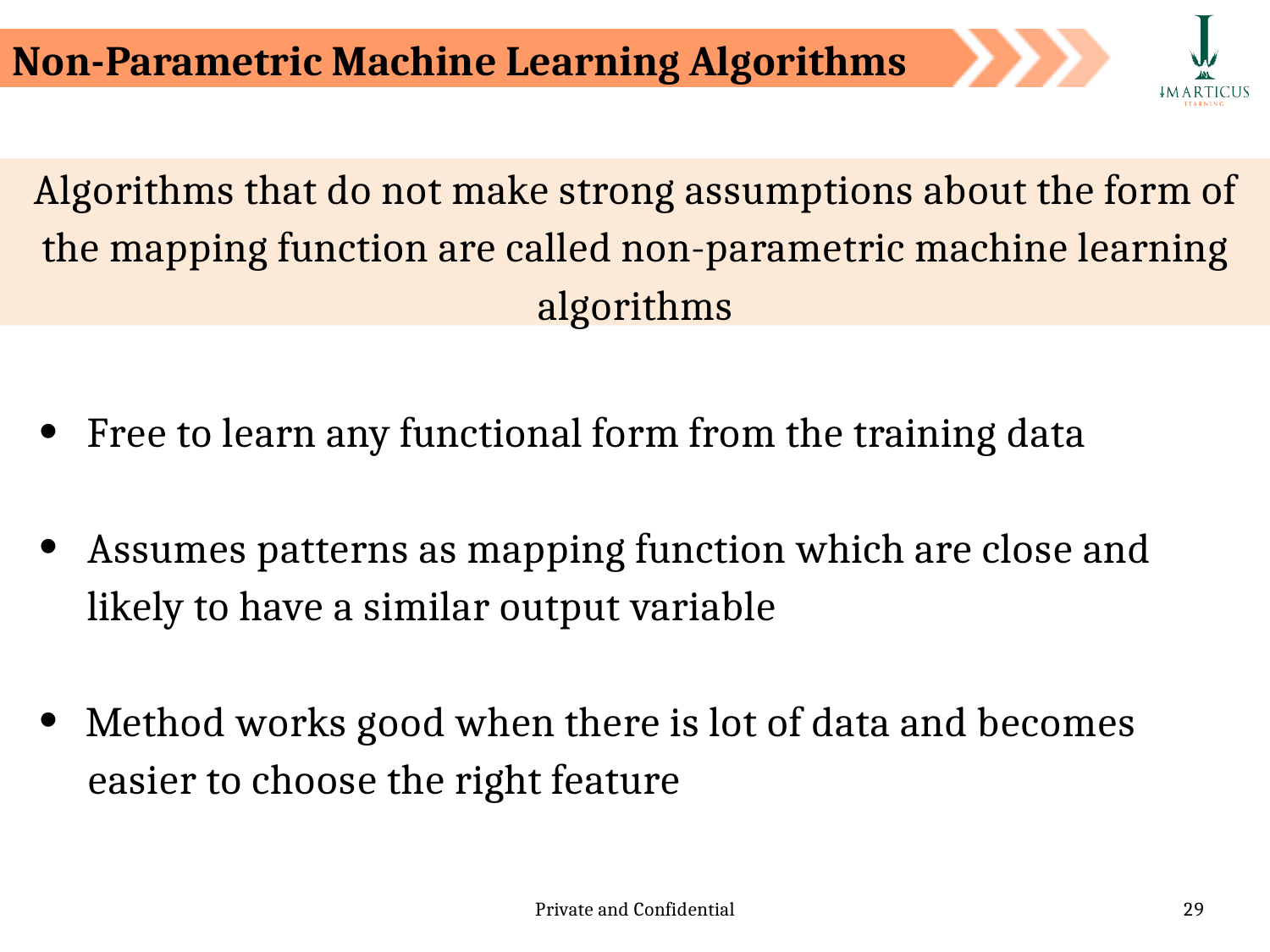

Non-Parametric Machine Learning Algorithms
Algorithms that do not make strong assumptions about the form of the mapping function are called non-parametric machine learning algorithms
Free to learn any functional form from the training data

Assumes patterns as mapping function which are close and  likely to have a similar output variable

Method works good when there is lot of data and becomes easier to choose the right feature